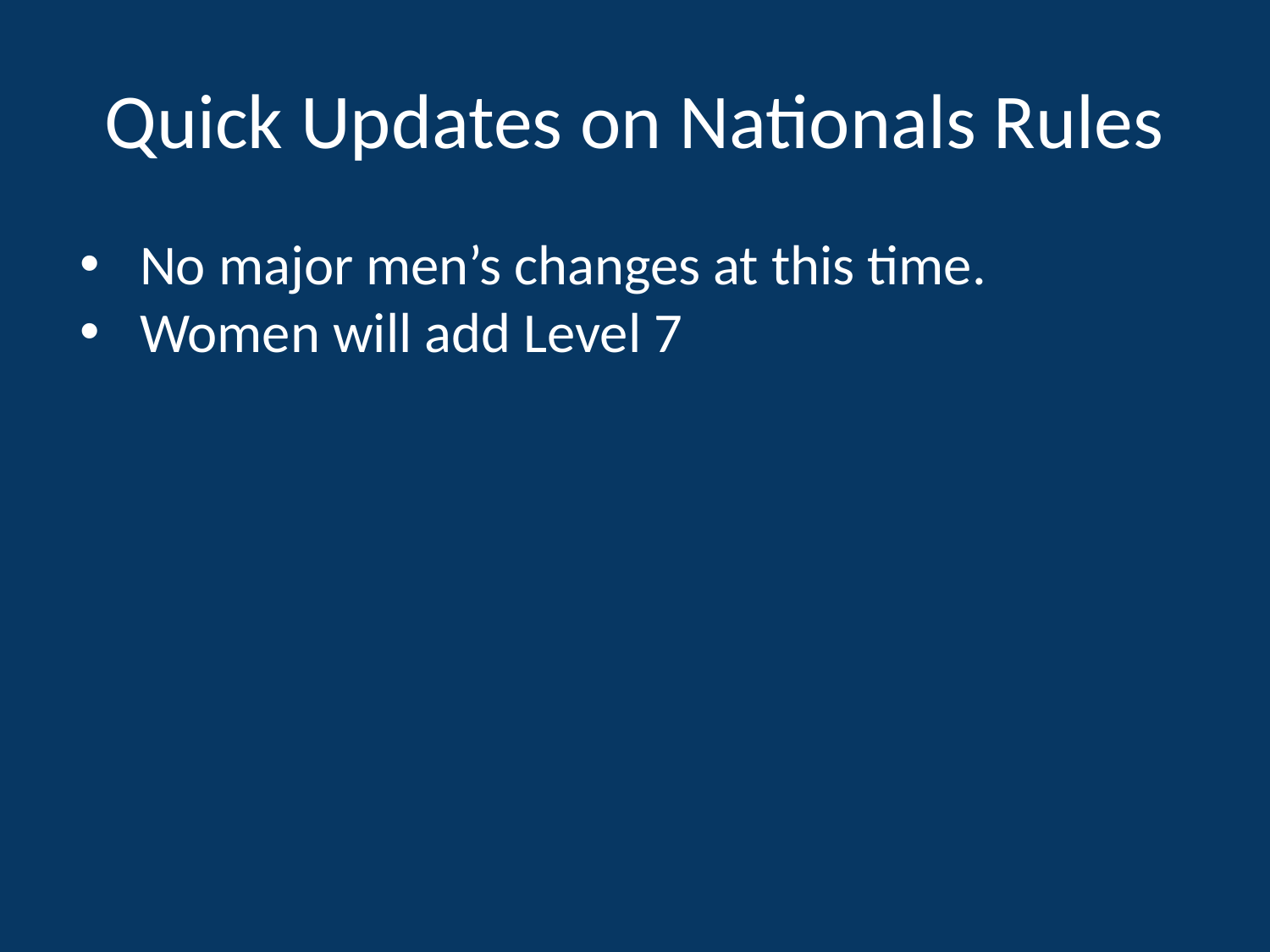

# Quick Updates on Nationals Rules
No major men’s changes at this time.
Women will add Level 7